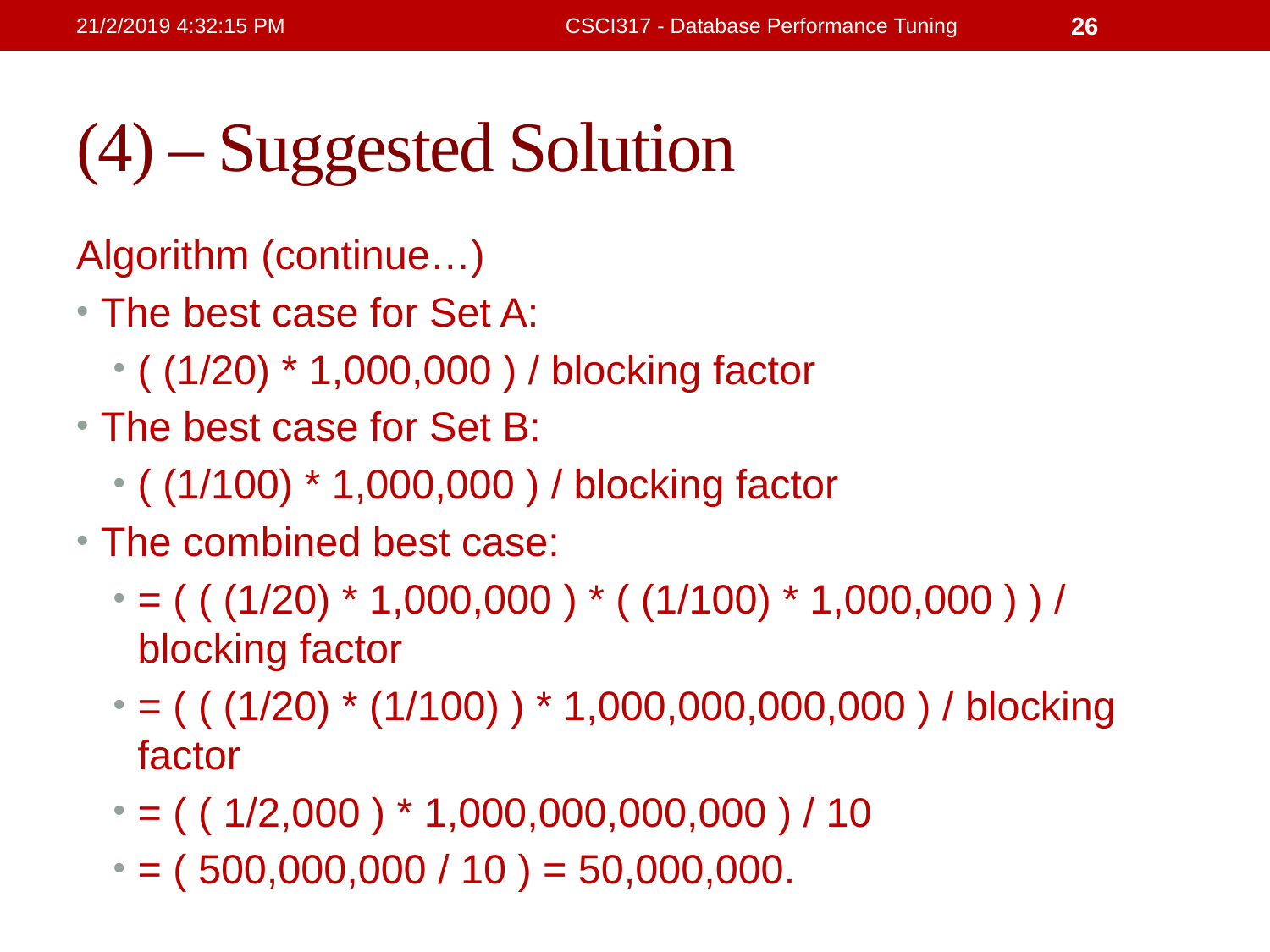

21/2/2019 4:32:15 PM
CSCI317 - Database Performance Tuning
26
# (4) – Suggested Solution
Algorithm (continue…)
The best case for Set A:
( (1/20) * 1,000,000 ) / blocking factor
The best case for Set B:
( (1/100) * 1,000,000 ) / blocking factor
The combined best case:
= ( ( (1/20) * 1,000,000 ) * ( (1/100) * 1,000,000 ) ) / blocking factor
= ( ( (1/20) * (1/100) ) * 1,000,000,000,000 ) / blocking factor
= ( ( 1/2,000 ) * 1,000,000,000,000 ) / 10
= ( 500,000,000 / 10 ) = 50,000,000.